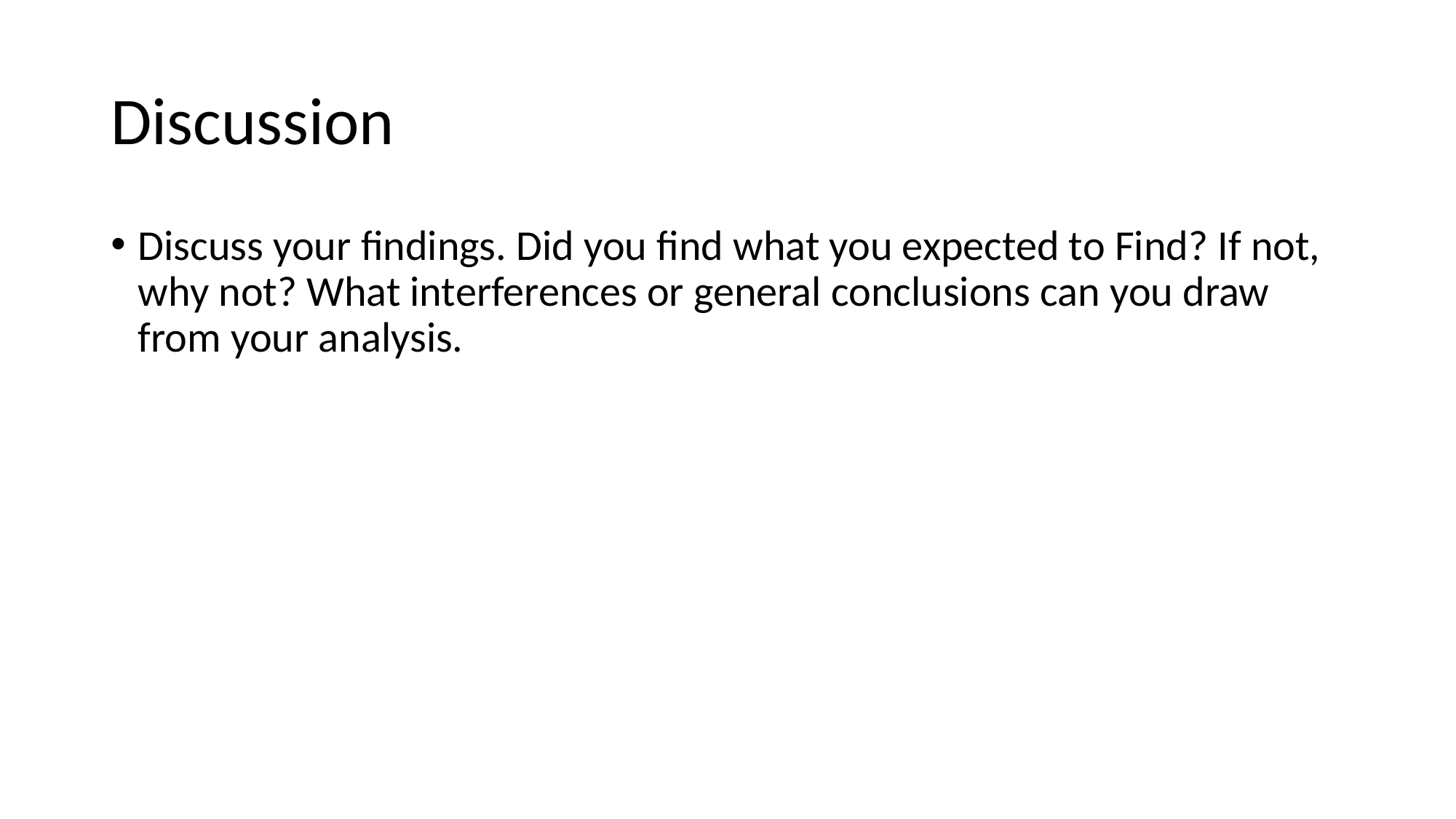

# Discussion
Discuss your findings. Did you find what you expected to Find? If not, why not? What interferences or general conclusions can you draw from your analysis.